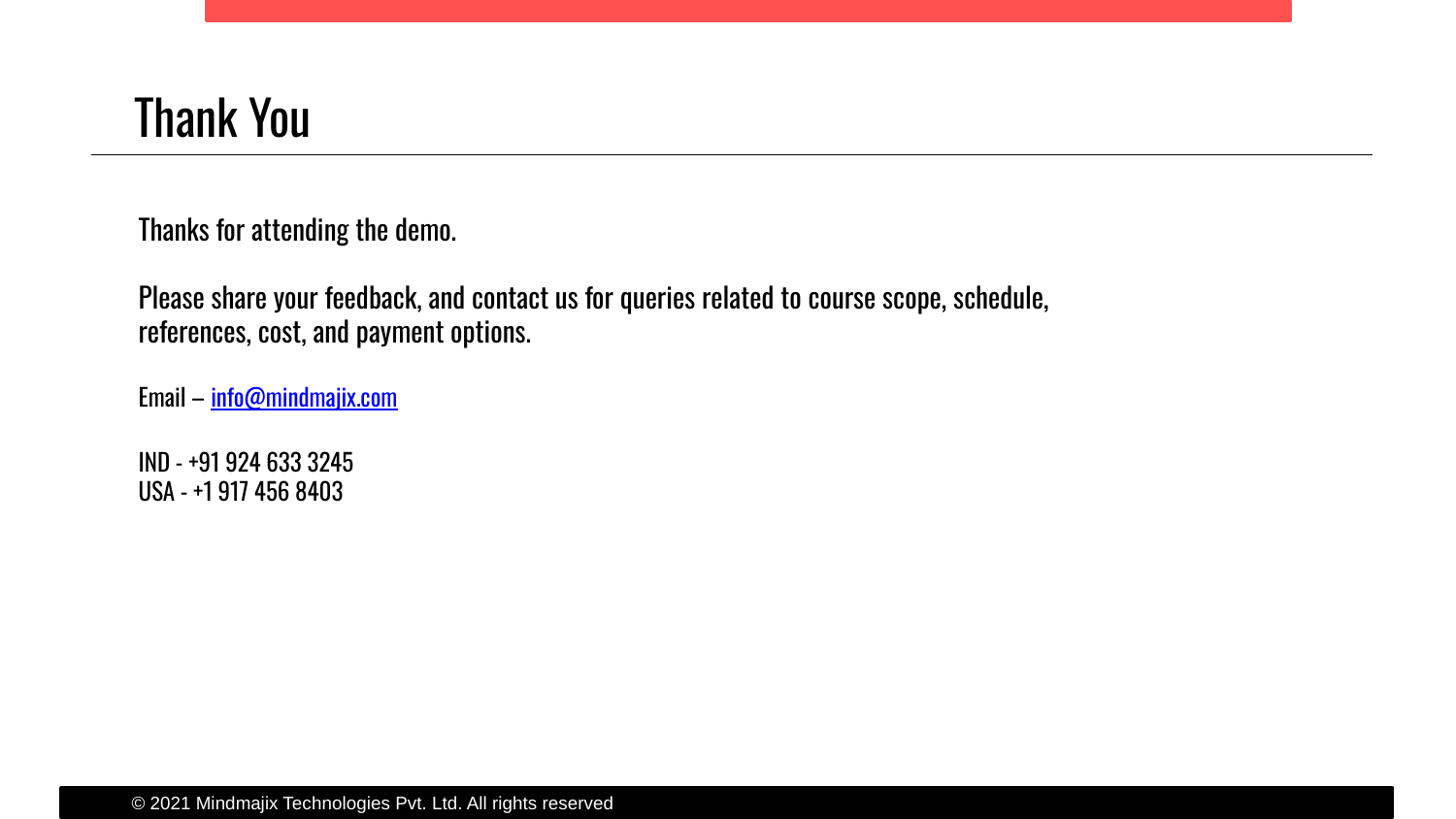

Thank You

Thanks for attending the demo.

Please share your feedback, and contact us for queries related to course scope, schedule, references, cost, and payment options.

Email – info@mindmajix.com

IND - +91 924 633 3245
USA - +1 917 456 8403

© 2021 Mindmajix Technologies Pvt. Ltd. All rights reserved